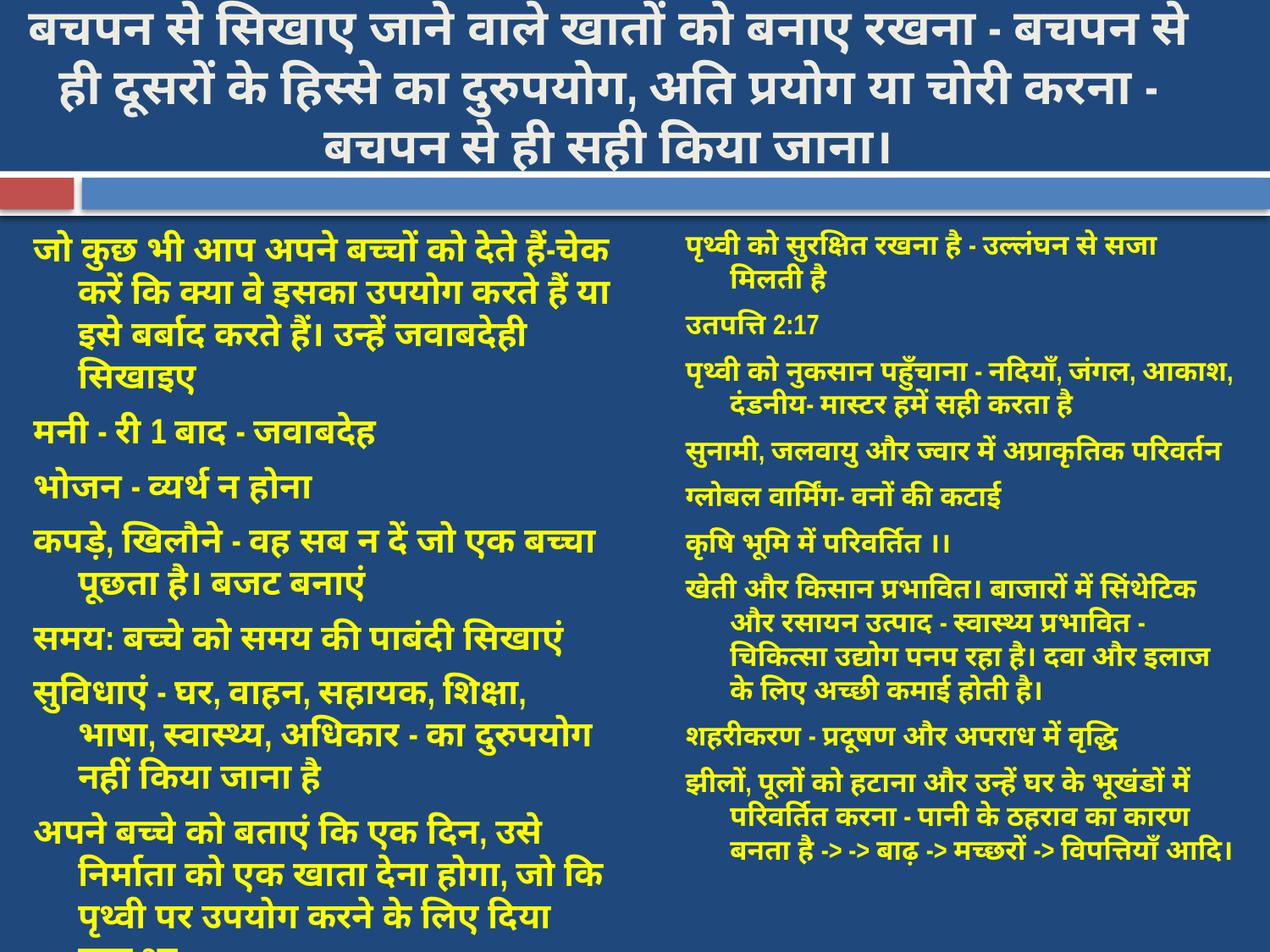

# बचपन से सिखाए जाने वाले खातों को बनाए रखना - बचपन से ही दूसरों के हिस्से का दुरुपयोग, अति प्रयोग या चोरी करना - बचपन से ही सही किया जाना।
पृथ्वी को सुरक्षित रखना है - उल्लंघन से सजा मिलती है
उतपत्ति 2:17
पृथ्वी को नुकसान पहुँचाना - नदियाँ, जंगल, आकाश, दंडनीय- मास्टर हमें सही करता है
सुनामी, जलवायु और ज्वार में अप्राकृतिक परिवर्तन
ग्लोबल वार्मिंग- वनों की कटाई
कृषि भूमि में परिवर्तित ।।
खेती और किसान प्रभावित। बाजारों में सिंथेटिक और रसायन उत्पाद - स्वास्थ्य प्रभावित - चिकित्सा उद्योग पनप रहा है। दवा और इलाज के लिए अच्छी कमाई होती है।
शहरीकरण - प्रदूषण और अपराध में वृद्धि
झीलों, पूलों को हटाना और उन्हें घर के भूखंडों में परिवर्तित करना - पानी के ठहराव का कारण बनता है -> -> बाढ़ -> मच्छरों -> विपत्तियाँ आदि।
जो कुछ भी आप अपने बच्चों को देते हैं-चेक करें कि क्या वे इसका उपयोग करते हैं या इसे बर्बाद करते हैं। उन्हें जवाबदेही सिखाइए
मनी - री 1 बाद - जवाबदेह
भोजन - व्यर्थ न होना
कपड़े, खिलौने - वह सब न दें जो एक बच्चा पूछता है। बजट बनाएं
समय: बच्चे को समय की पाबंदी सिखाएं
सुविधाएं - घर, वाहन, सहायक, शिक्षा, भाषा, स्वास्थ्य, अधिकार - का दुरुपयोग नहीं किया जाना है
अपने बच्चे को बताएं कि एक दिन, उसे निर्माता को एक खाता देना होगा, जो कि पृथ्वी पर उपयोग करने के लिए दिया गया था